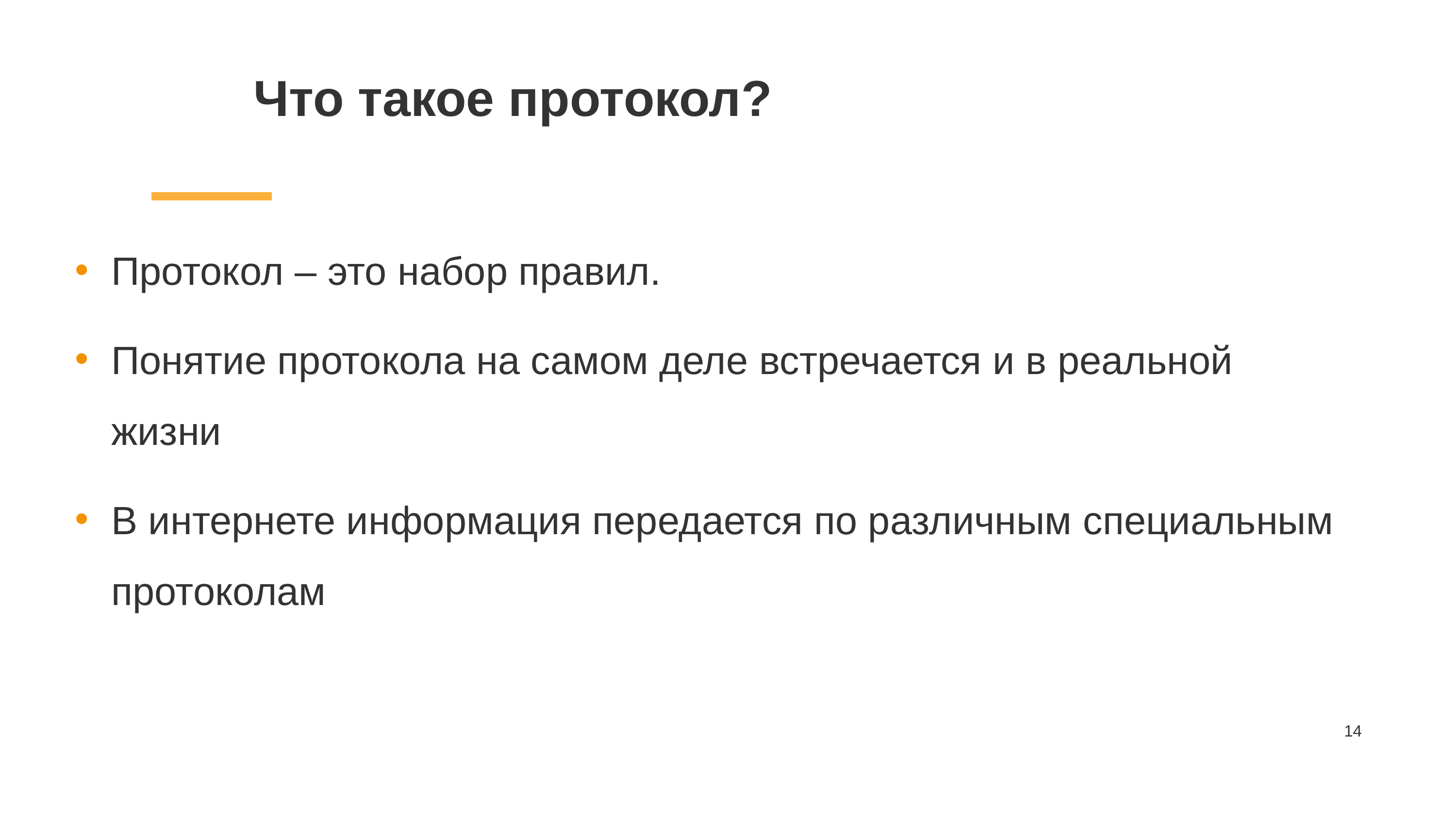

# Что такое протокол?

Протокол – это набор правил.
Понятие протокола на самом деле встречается и в реальной жизни
В интернете информация передается по различным специальным протоколам

14